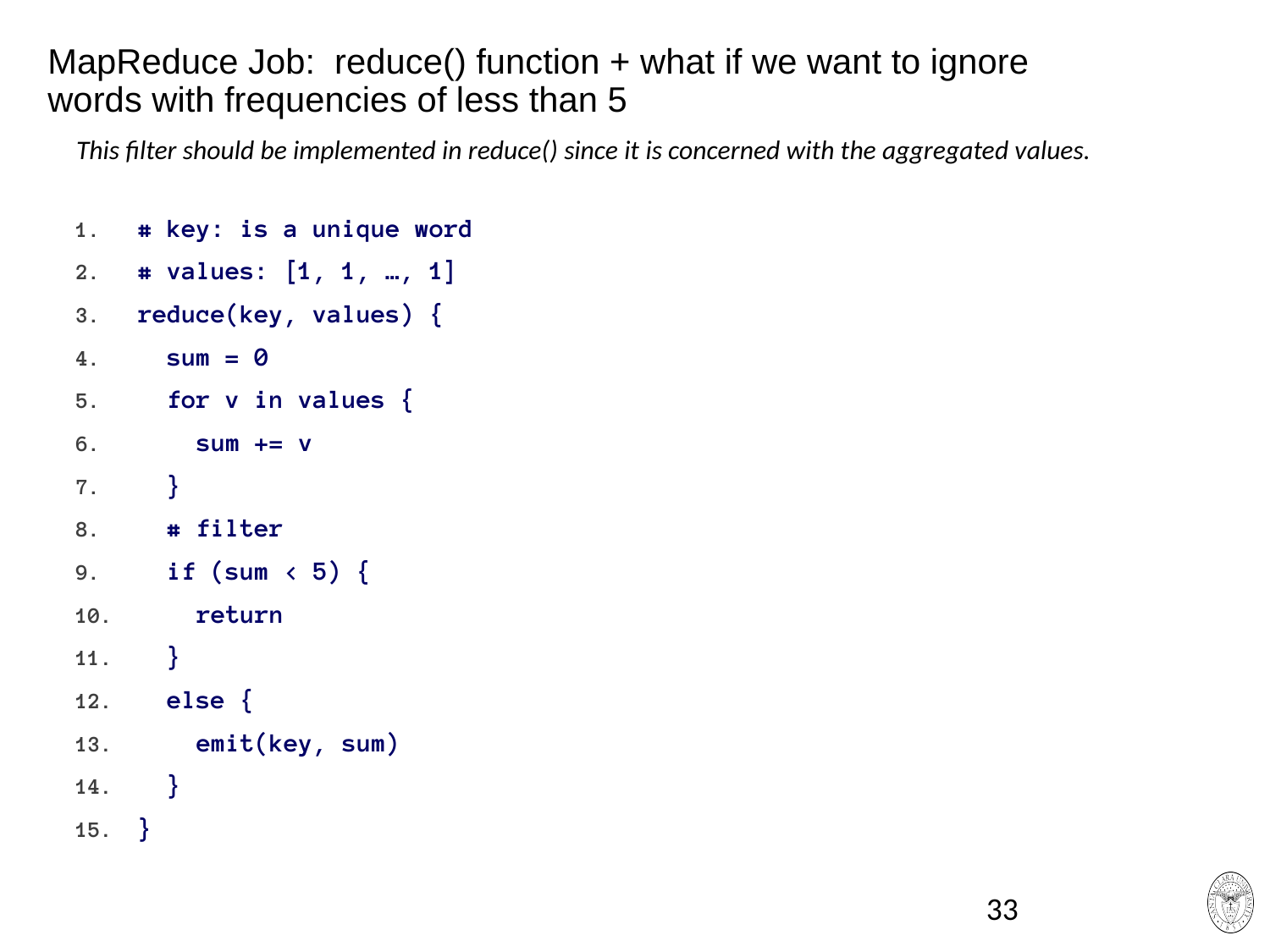

# MapReduce Job:  reduce() function + what if we want to ignore words with frequencies of less than 5
This filter should be implemented in reduce() since it is concerned with the aggregated values.

# key: is a unique word
# values: [1, 1, …, 1]
reduce(key, values) {
  sum = 0
  for v in values {
    sum += v
  }
  # filter
  if (sum < 5) {
    return
  }
  else {
    emit(key, sum)
  }
}

33